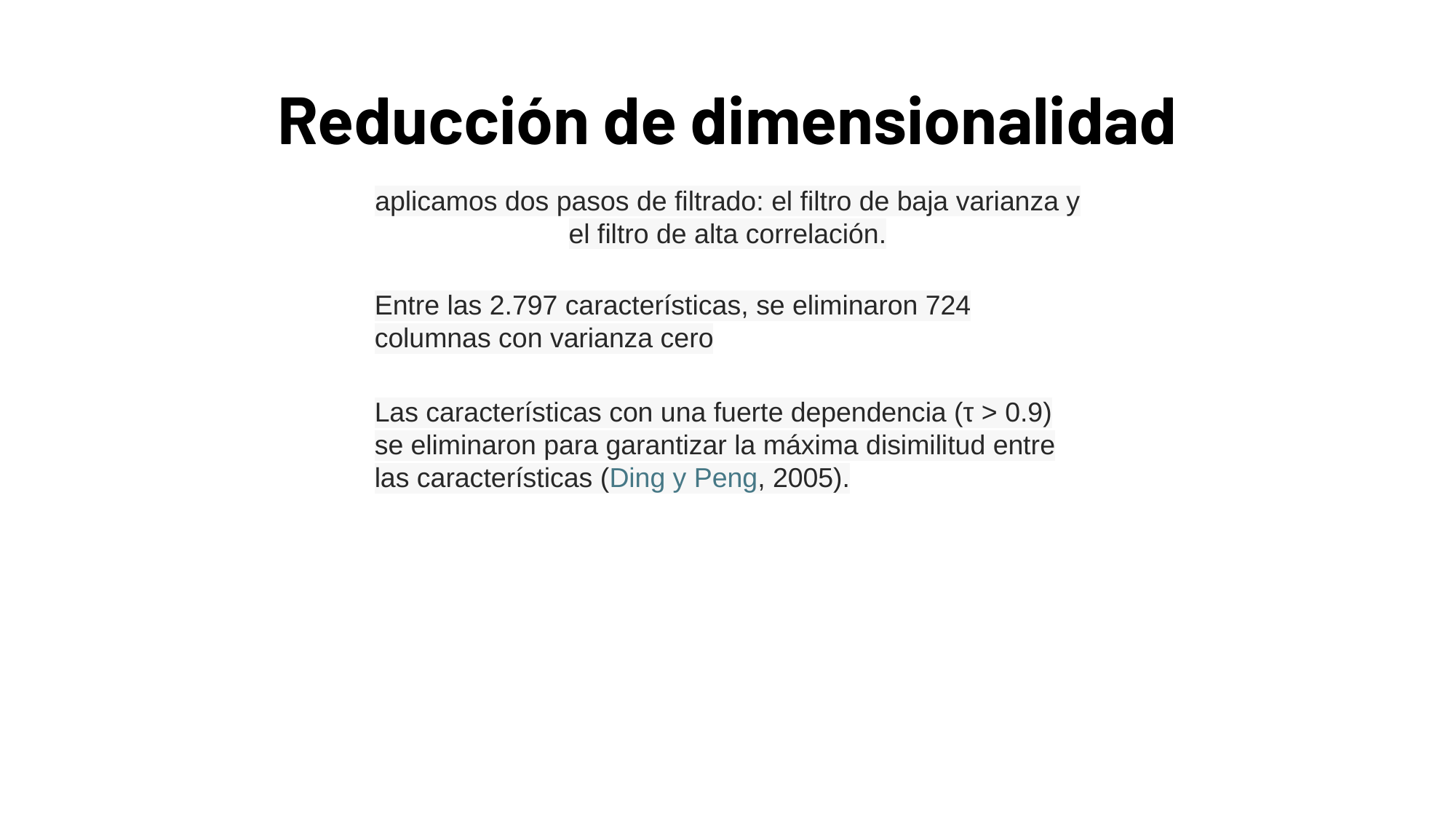

# Reducción de dimensionalidad
aplicamos dos pasos de filtrado: el filtro de baja varianza y el filtro de alta correlación.
Entre las 2.797 características, se eliminaron 724 columnas con varianza cero
Las características con una fuerte dependencia (τ > 0.9) se eliminaron para garantizar la máxima disimilitud entre las características (Ding y Peng, 2005).